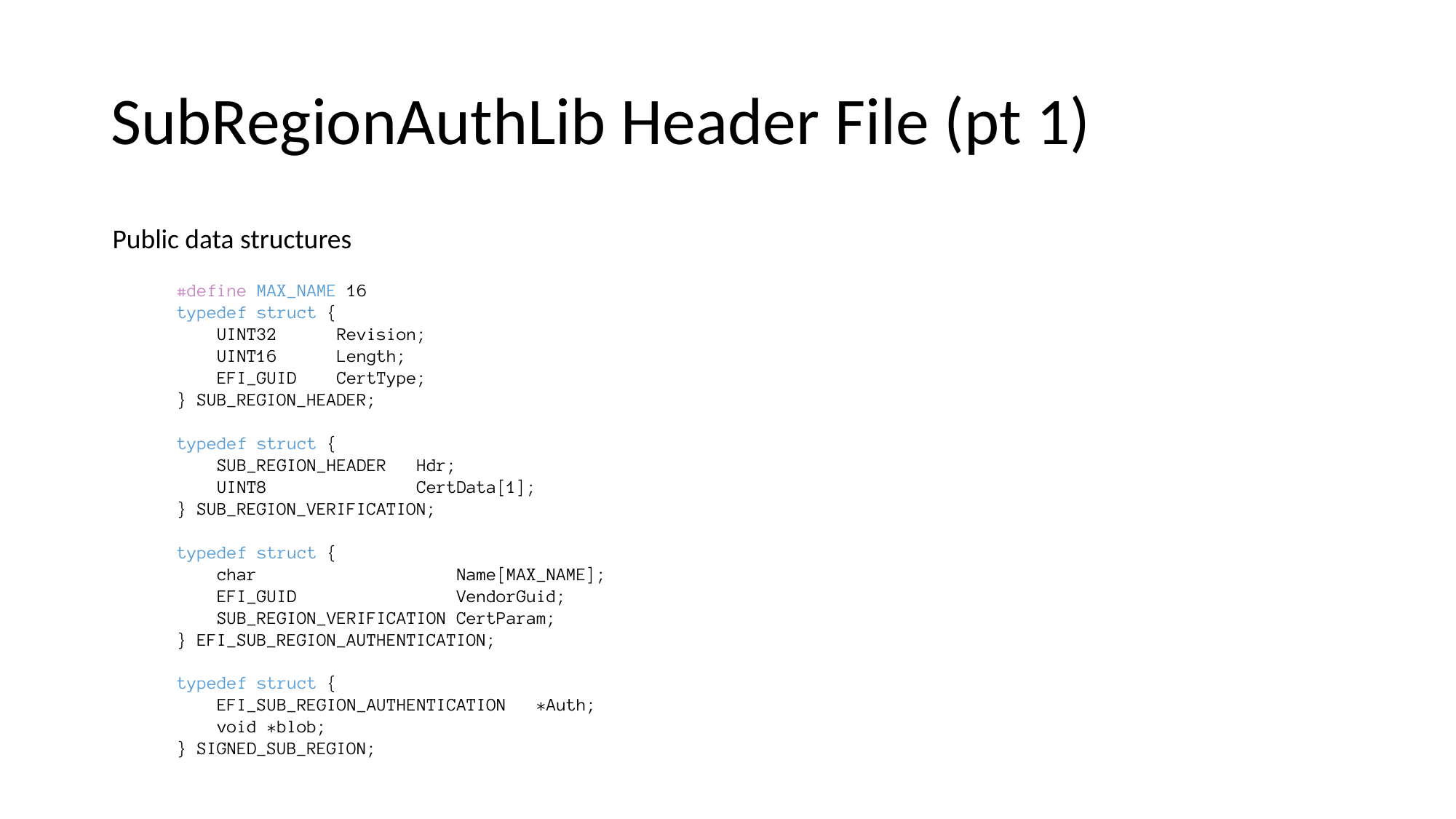

# SubRegionAuthLib Header File (pt 1)
Public data structures
#define MAX_NAME 16
typedef struct {
    UINT32      Revision;
    UINT16      Length;
    EFI_GUID    CertType;
} SUB_REGION_HEADER;
typedef struct {
    SUB_REGION_HEADER   Hdr;
    UINT8               CertData[1];
} SUB_REGION_VERIFICATION;
typedef struct {
    char                    Name[MAX_NAME];
    EFI_GUID                VendorGuid;
    SUB_REGION_VERIFICATION CertParam;
} EFI_SUB_REGION_AUTHENTICATION;
typedef struct {
    EFI_SUB_REGION_AUTHENTICATION   *Auth;
    void *blob;
} SIGNED_SUB_REGION;